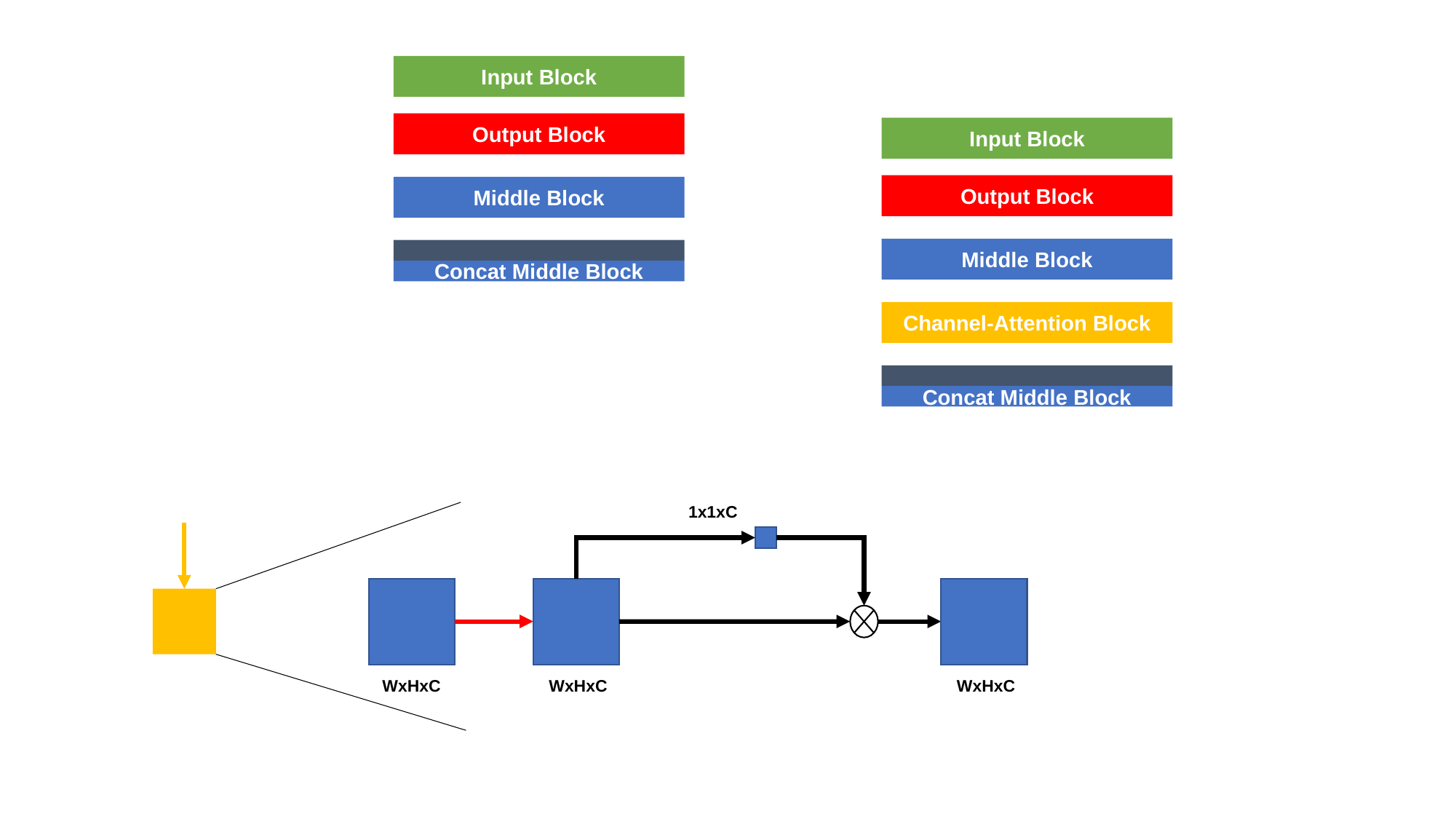

Input Block
Output Block
Middle Block

Concat Middle Block
Input Block
Output Block
Middle Block
Channel-Attention Block

Concat Middle Block
1x1xC

WxHxC
WxHxC
WxHxC